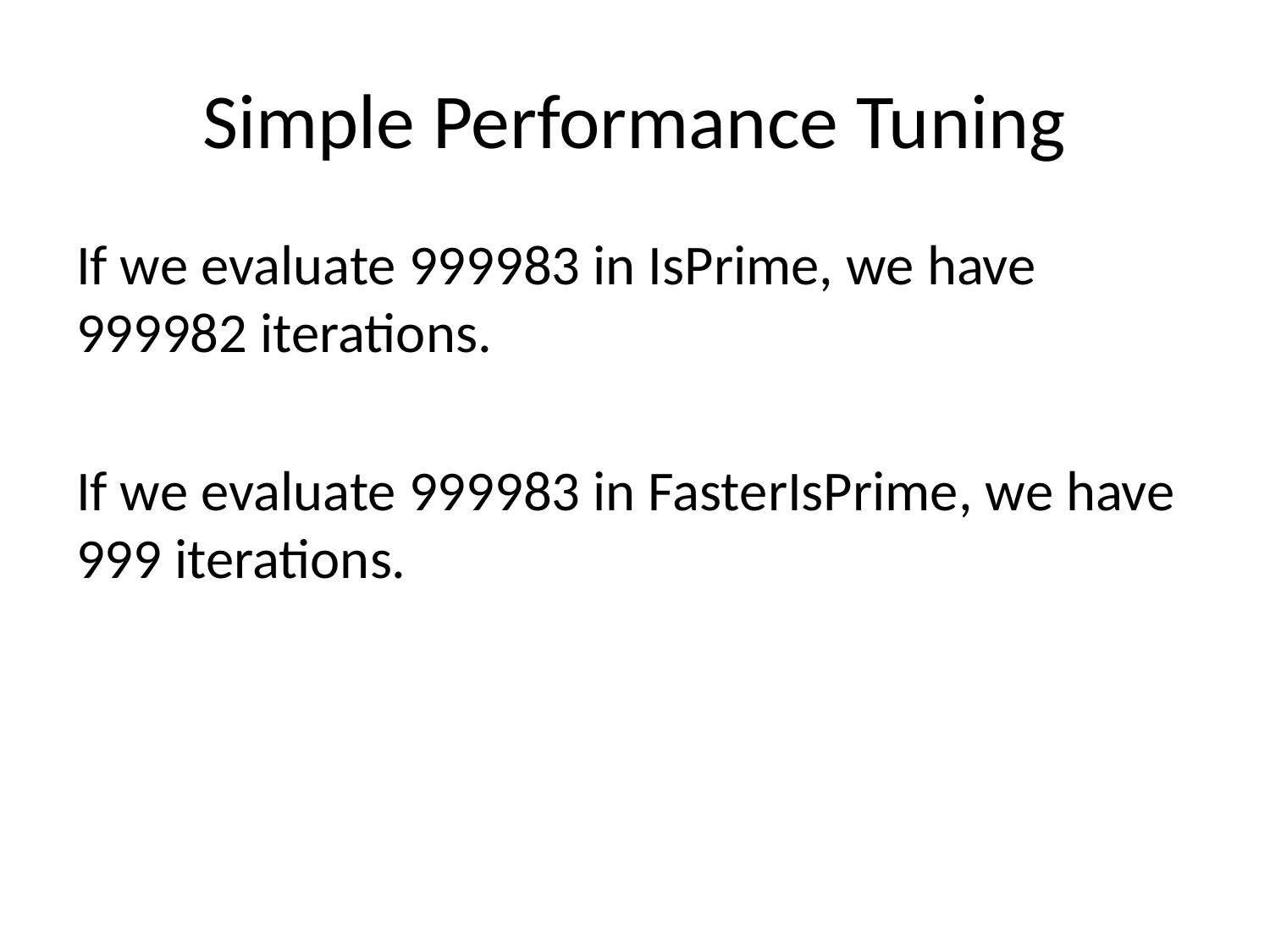

# Simple Performance Tuning
If we evaluate 999983 in IsPrime, we have 999982 iterations.

If we evaluate 999983 in FasterIsPrime, we have 999 iterations.